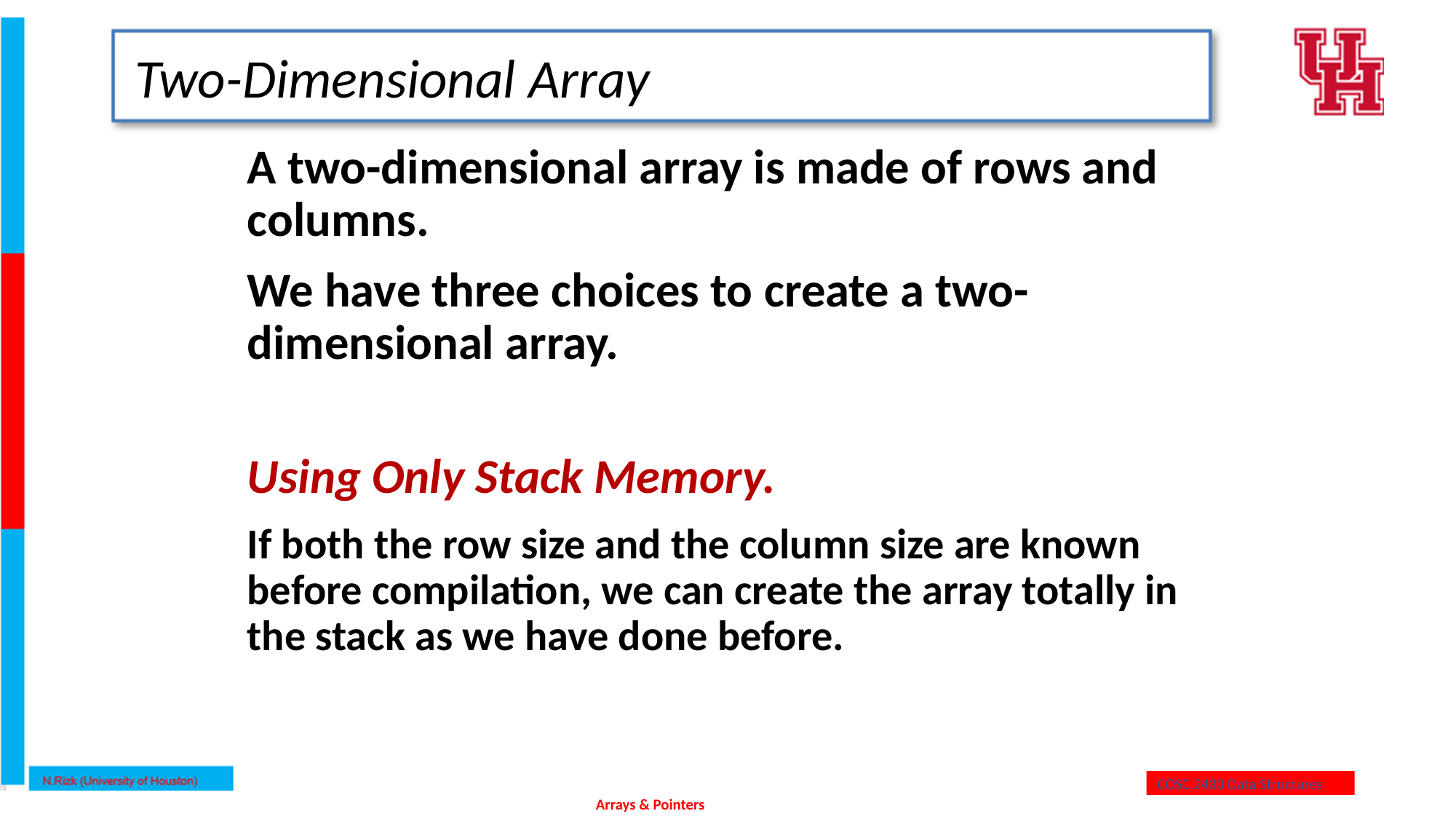

# Two-Dimensional Array
A two-dimensional array is made of rows and columns.
We have three choices to create a two-dimensional array.
Using Only Stack Memory.
If both the row size and the column size are known before compilation, we can create the array totally in the stack as we have done before.